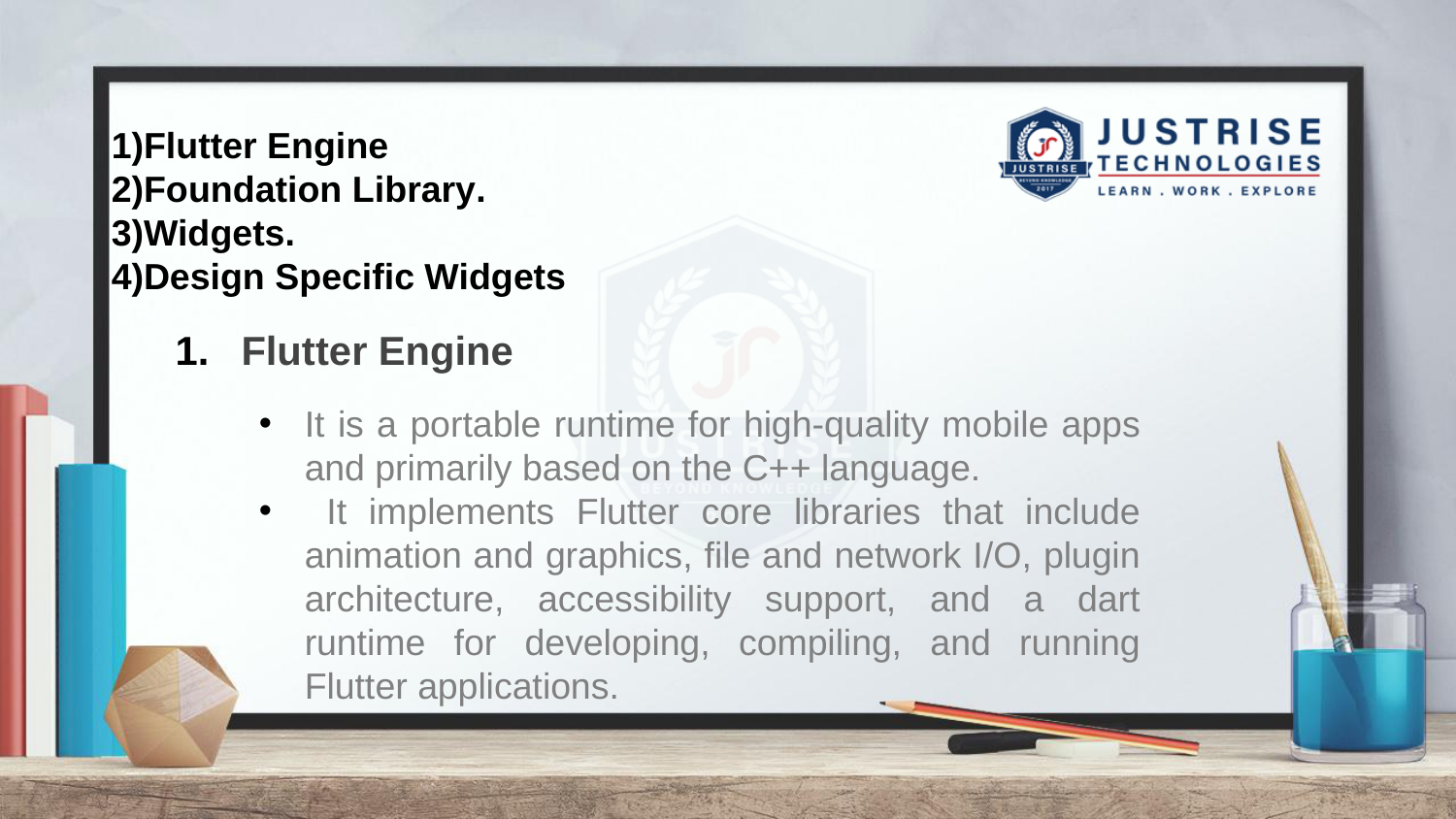

1)Flutter Engine​
2)Foundation Library.
3)Widgets.
4)Design Specific Widgets
 Flutter Engine
It is a portable runtime for high-quality mobile apps and primarily based on the C++ language.​
 It implements Flutter core libraries that include animation and graphics, file and network I/O, plugin architecture, accessibility support, and a dart runtime for developing, compiling, and running Flutter applications.​